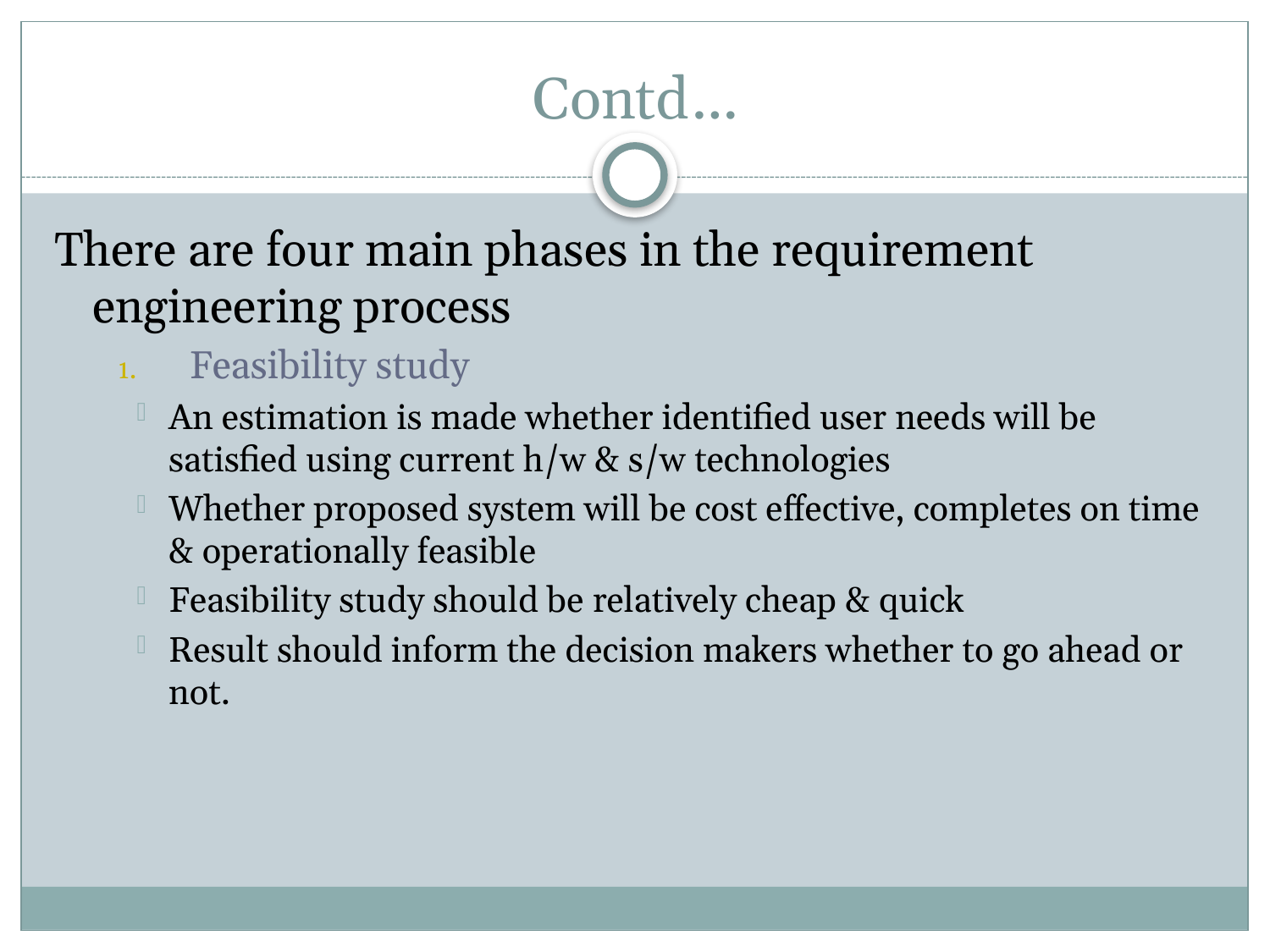

# Contd…
There are four main phases in the requirement engineering process
Feasibility study
An estimation is made whether identified user needs will be satisfied using current h/w & s/w technologies
Whether proposed system will be cost effective, completes on time & operationally feasible
Feasibility study should be relatively cheap & quick
Result should inform the decision makers whether to go ahead or not.